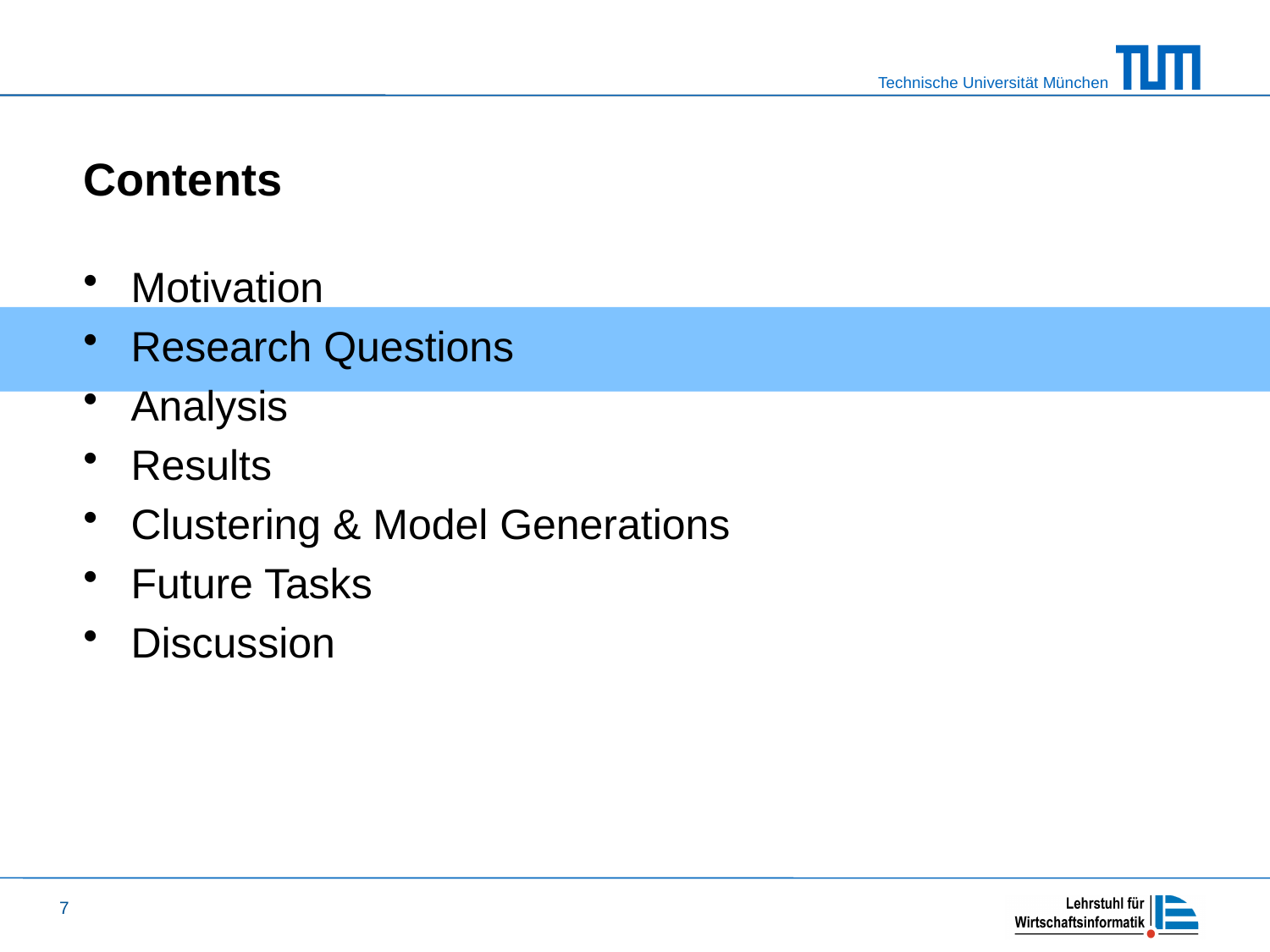

# Contents
Motivation
Research Questions
Analysis
Results
Clustering & Model Generations
Future Tasks
Discussion